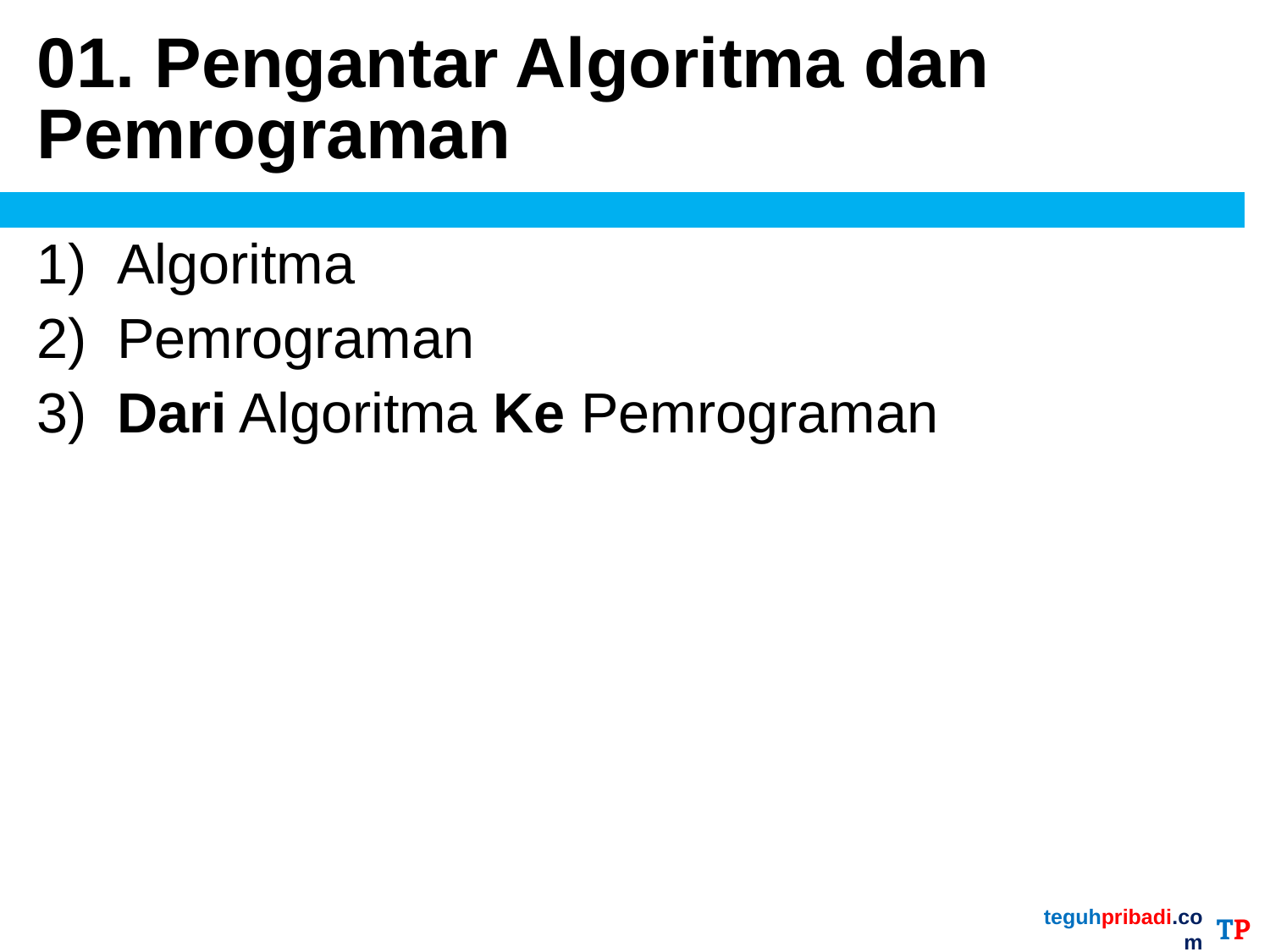

# 01. Pengantar Algoritma dan Pemrograman
 Algoritma
 Pemrograman
 Dari Algoritma Ke Pemrograman